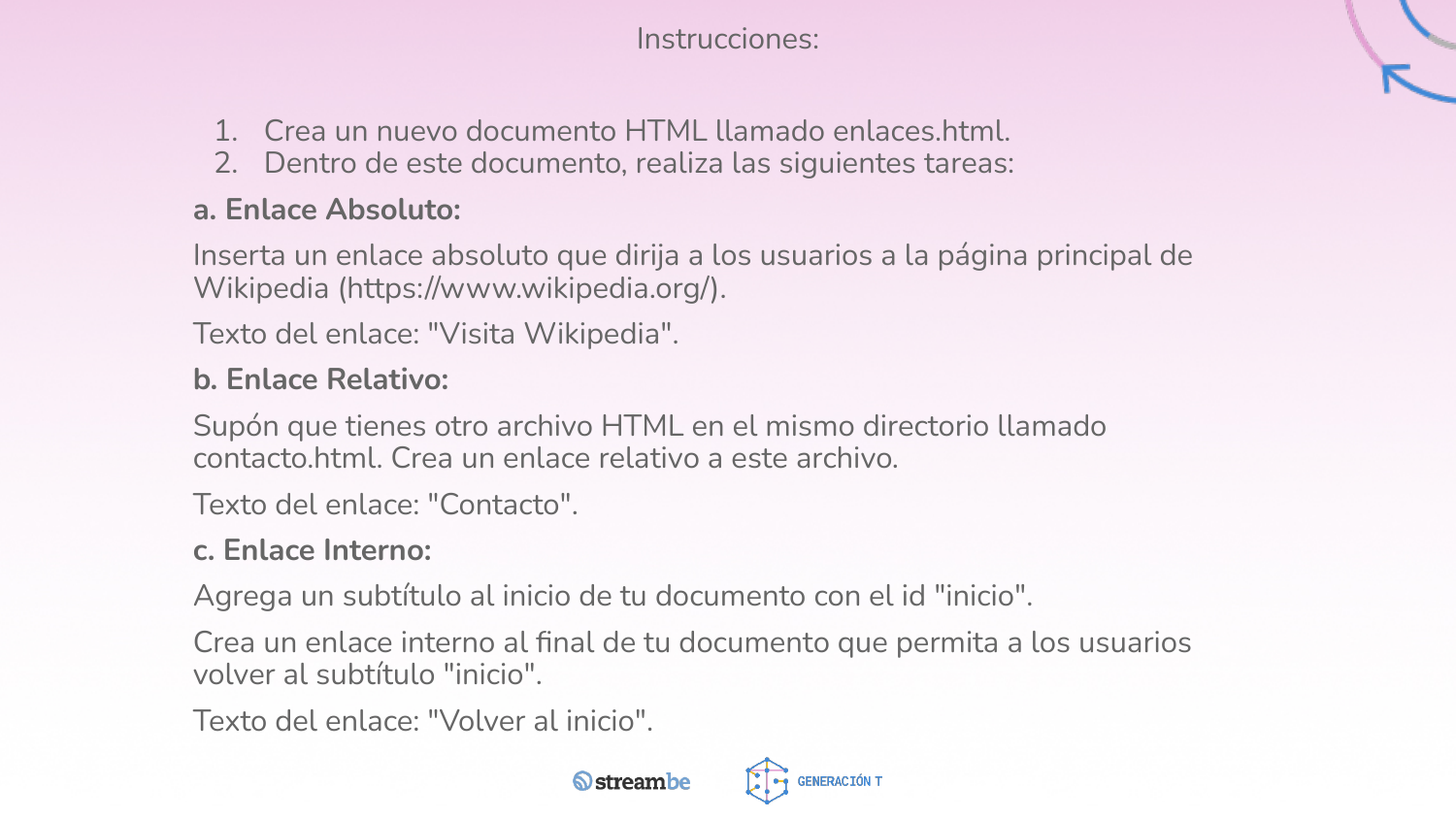

Instrucciones:

Crea un nuevo documento HTML llamado enlaces.html.
Dentro de este documento, realiza las siguientes tareas:
a. Enlace Absoluto:
Inserta un enlace absoluto que dirija a los usuarios a la página principal de Wikipedia (https://www.wikipedia.org/).
Texto del enlace: "Visita Wikipedia".
b. Enlace Relativo:
Supón que tienes otro archivo HTML en el mismo directorio llamado contacto.html. Crea un enlace relativo a este archivo.
Texto del enlace: "Contacto".
c. Enlace Interno:
Agrega un subtítulo al inicio de tu documento con el id "inicio".
Crea un enlace interno al final de tu documento que permita a los usuarios volver al subtítulo "inicio".
Texto del enlace: "Volver al inicio".